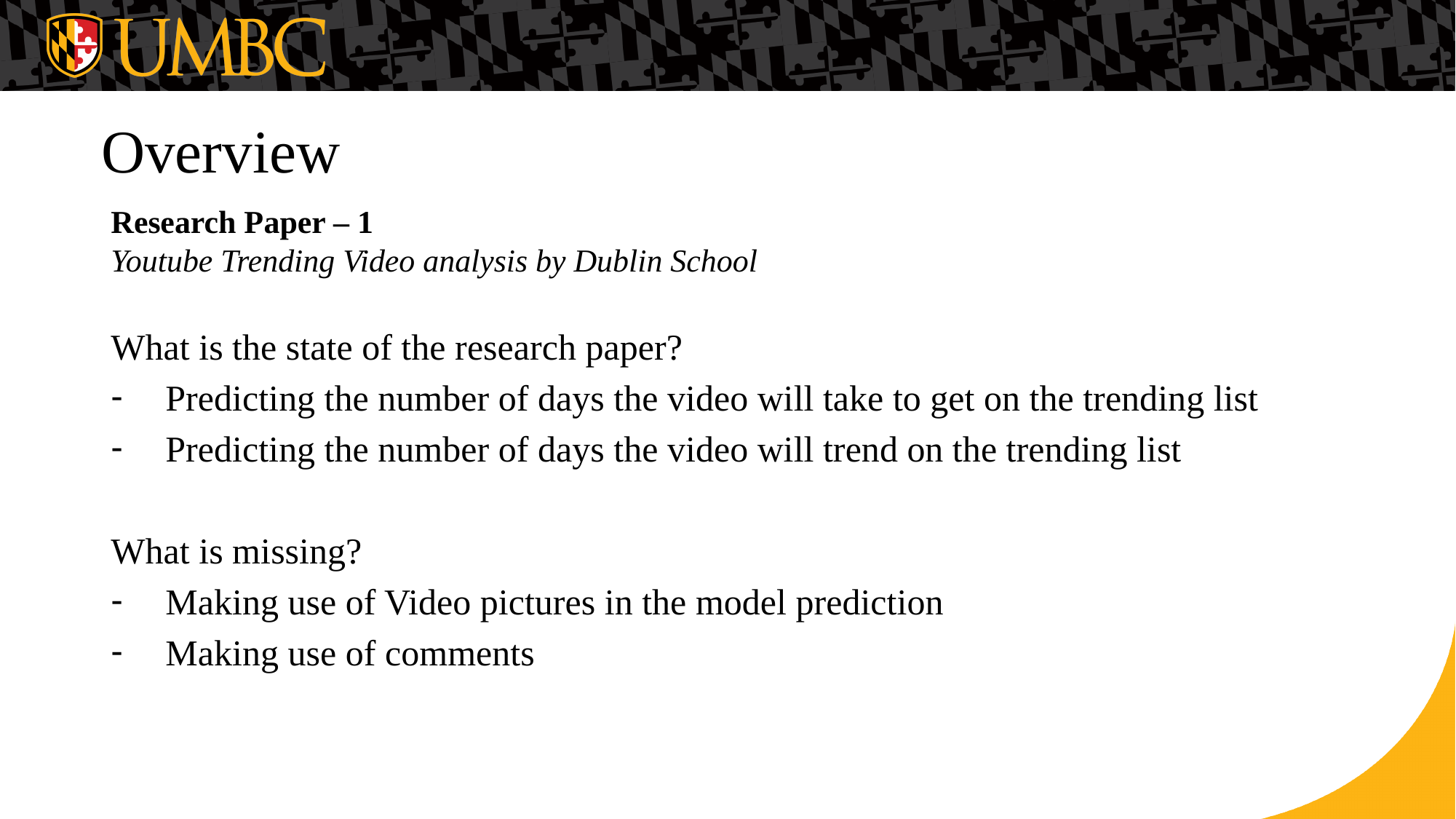

Overview
# Research Paper – 1 Youtube Trending Video analysis by Dublin School
What is the state of the research paper?
Predicting the number of days the video will take to get on the trending list
Predicting the number of days the video will trend on the trending list

What is missing?
Making use of Video pictures in the model prediction
Making use of comments